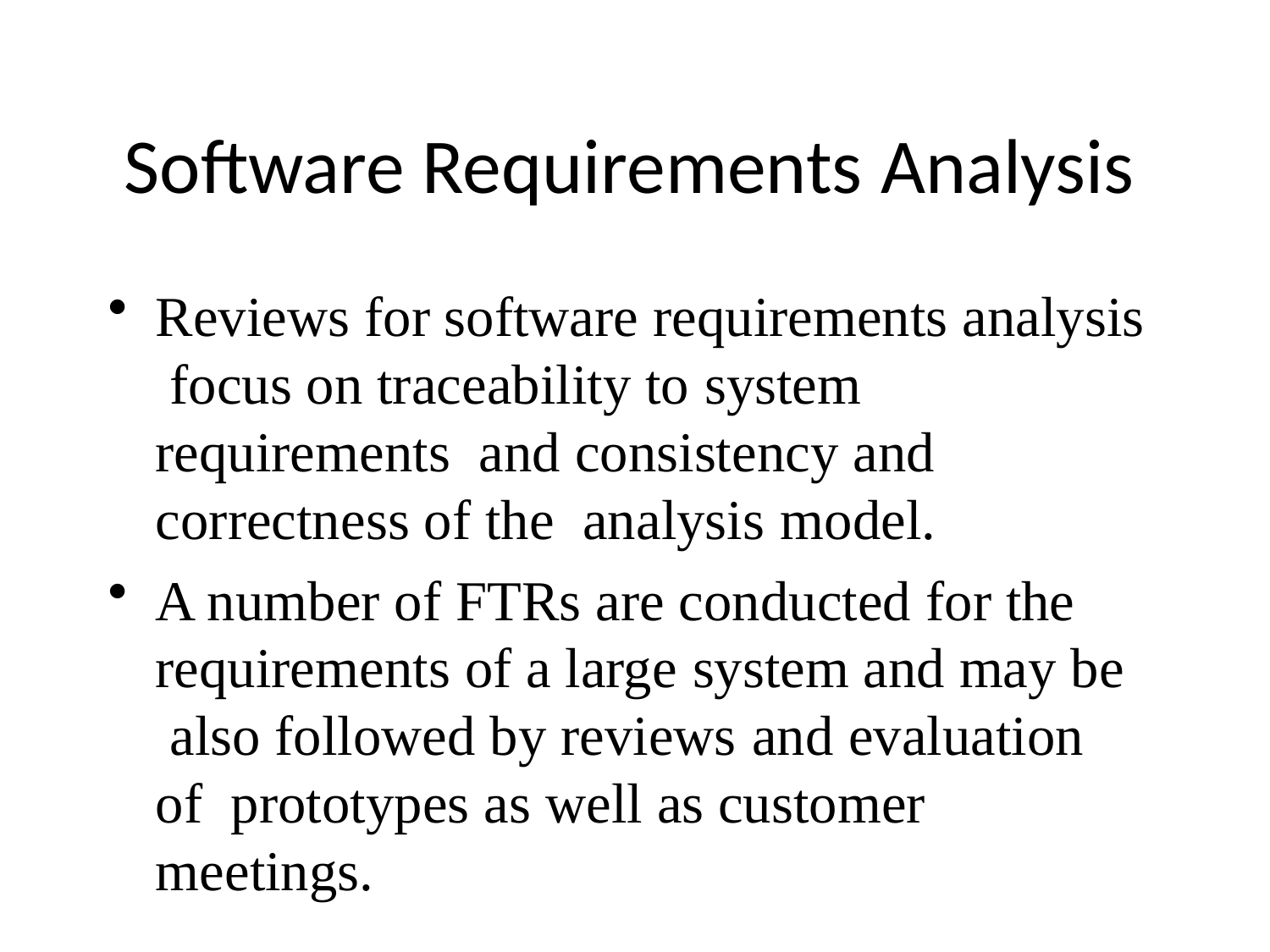

# Software Requirements Analysis
Reviews for software requirements analysis  focus on traceability to system requirements  and consistency and correctness of the  analysis model.
A number of FTRs are conducted for the  requirements of a large system and may be  also followed by reviews and evaluation of  prototypes as well as customer meetings.